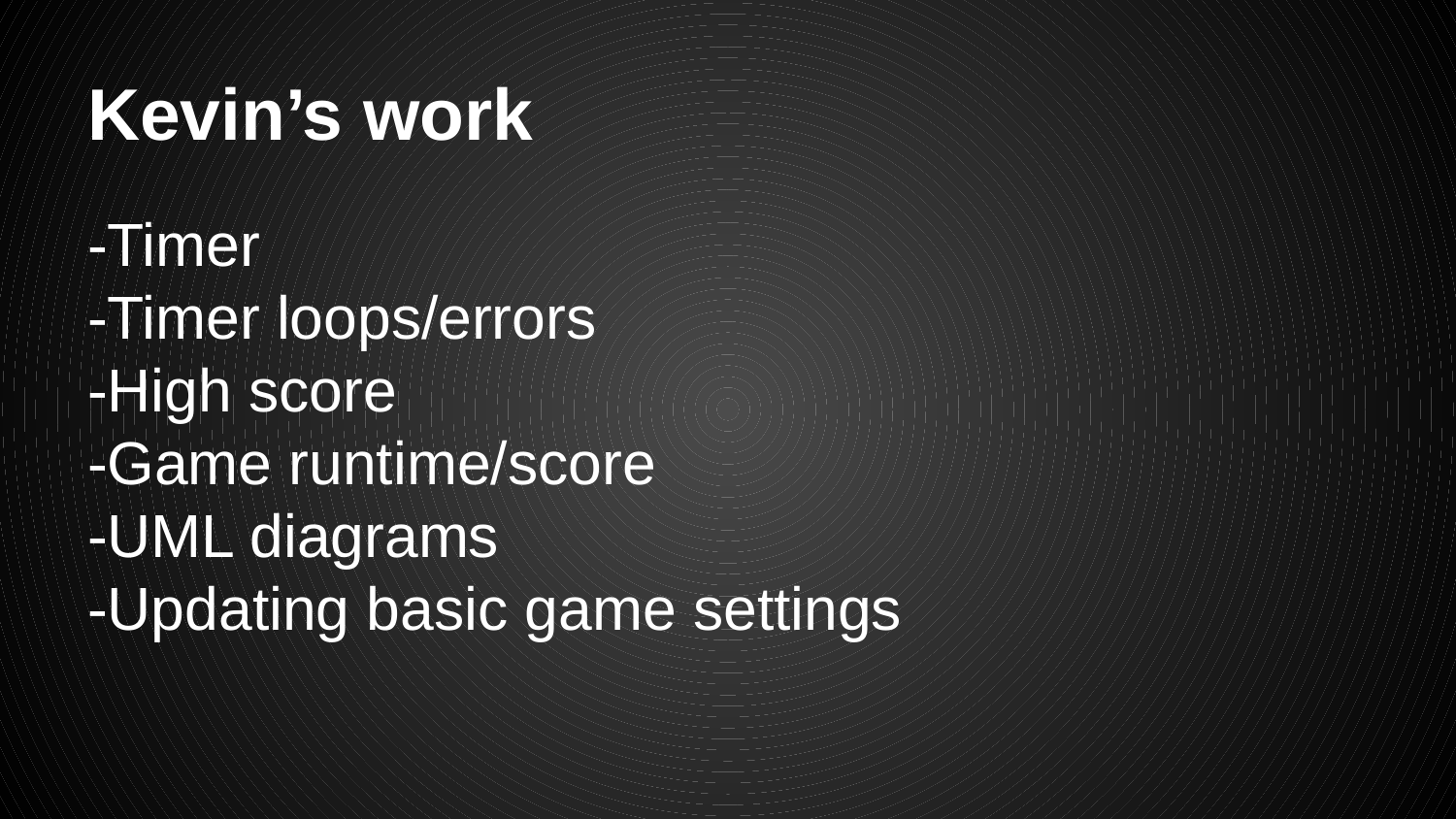

# Kevin’s work
-Timer
-Timer loops/errors
-High score
-Game runtime/score
-UML diagrams
-Updating basic game settings